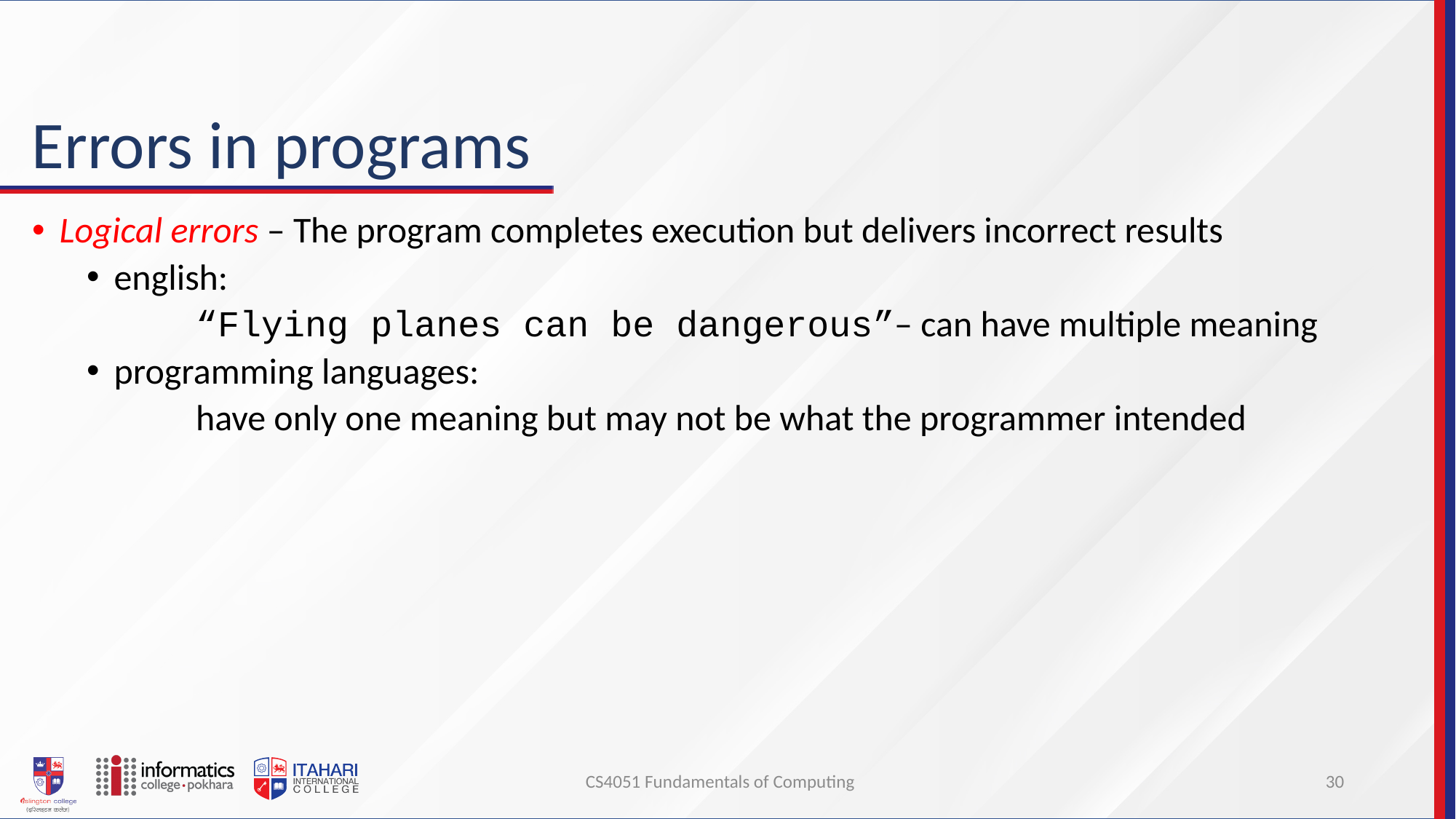

# Errors in programs
Logical errors – The program completes execution but delivers incorrect results
english:
	“Flying planes can be dangerous”– can have multiple meaning
programming languages:
	have only one meaning but may not be what the programmer intended

CS4051 Fundamentals of Computing
30